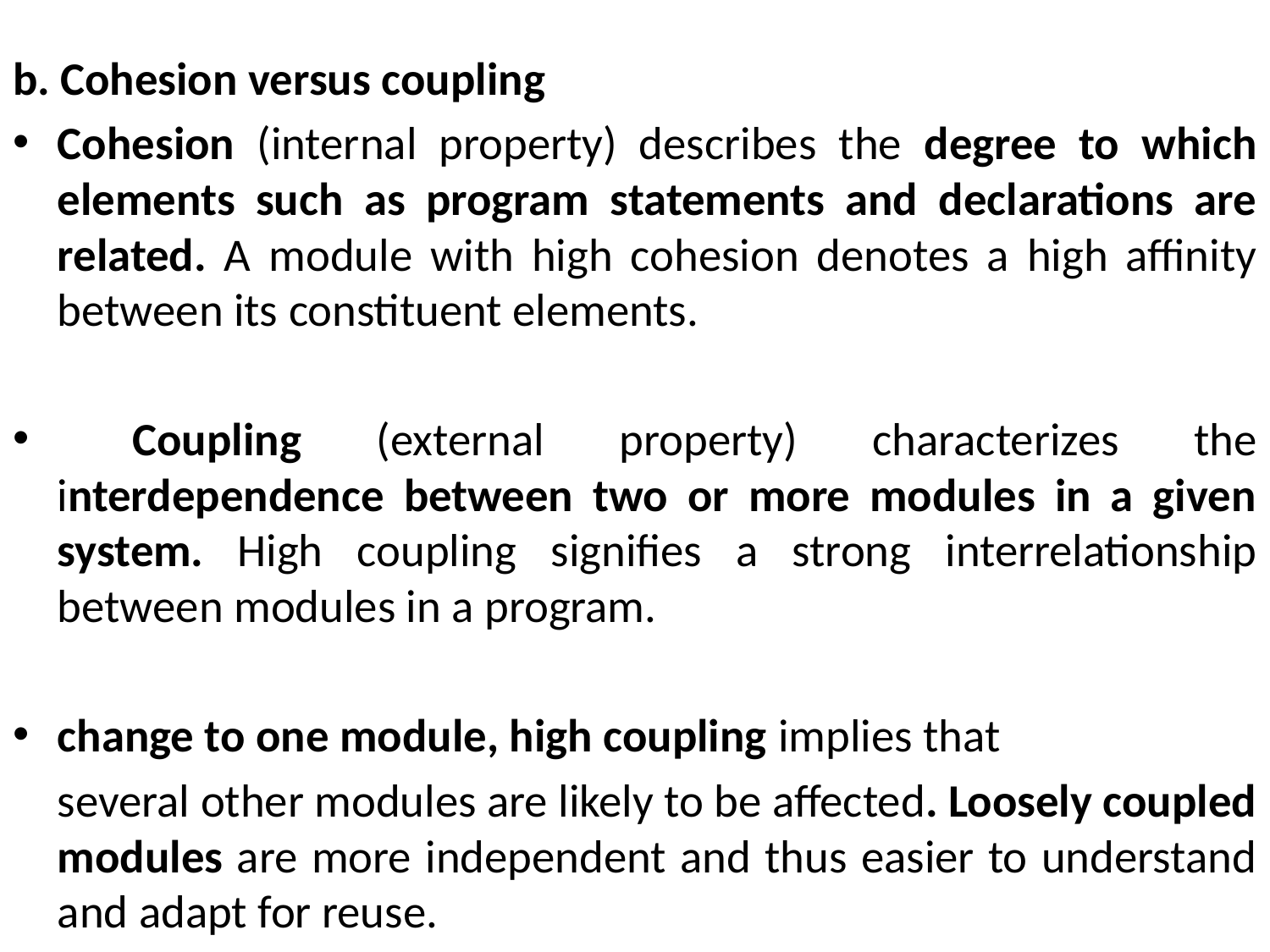

b. Cohesion versus coupling
Cohesion (internal property) describes the degree to which elements such as program statements and declarations are related. A module with high cohesion denotes a high affinity between its constituent elements.

 Coupling (external property) characterizes the interdependence between two or more modules in a given system. High coupling signifies a strong interrelationship between modules in a program.

change to one module, high coupling implies that
	several other modules are likely to be affected. Loosely coupled modules are more independent and thus easier to understand and adapt for reuse.